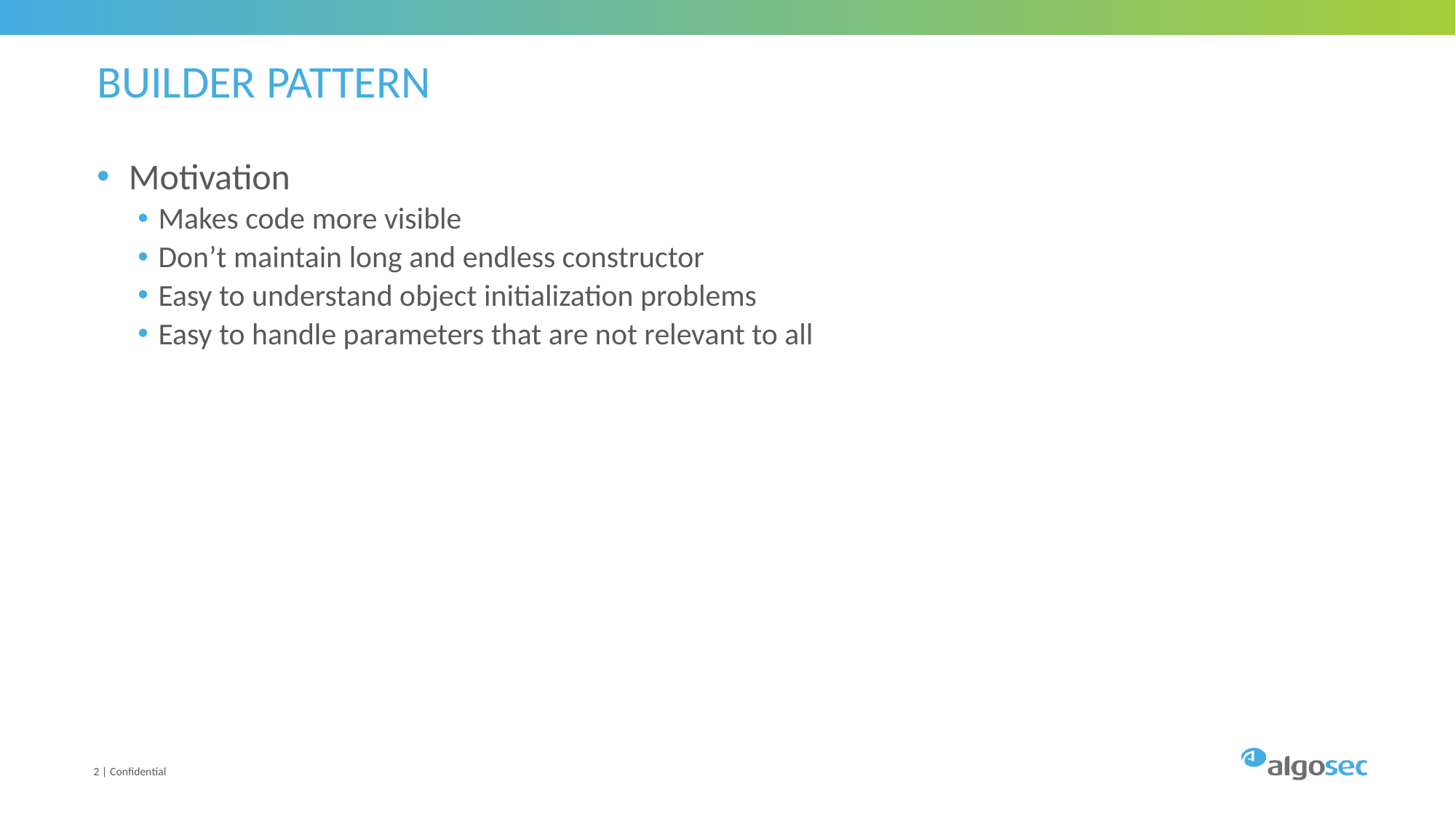

# Builder pattern
Motivation
Makes code more visible
Don’t maintain long and endless constructor
Easy to understand object initialization problems
Easy to handle parameters that are not relevant to all

2 | Confidential